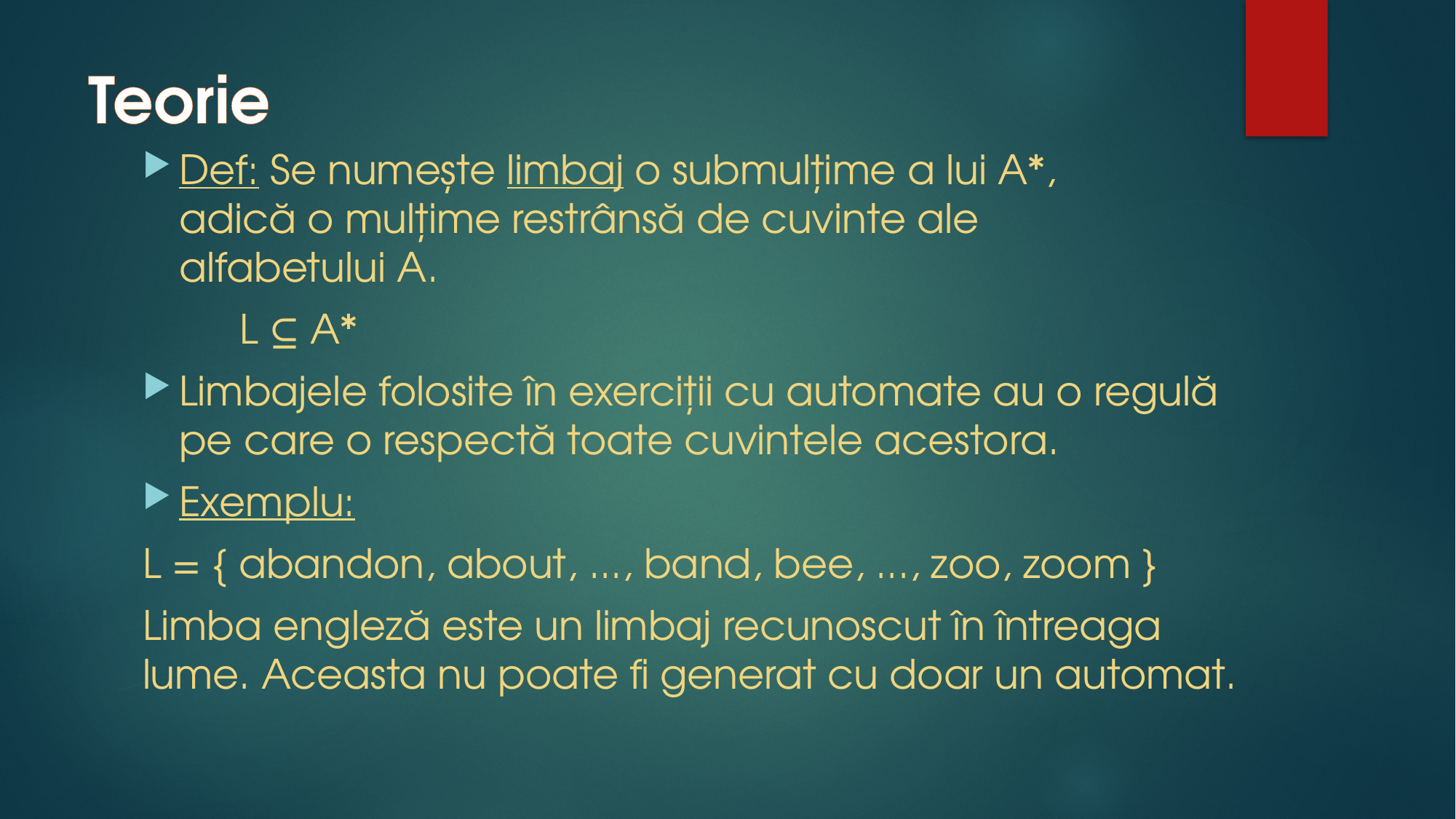

# Teorie
Def: Se numește limbaj o submulțime a lui A*, 				adică o mulțime restrânsă de cuvinte ale 				alfabetului A.
			L ⊆ A*
Limbajele folosite în exerciții cu automate au o regulă pe care o respectă toate cuvintele acestora.
Exemplu:
L = { abandon, about, ..., band, bee, ..., zoo, zoom }
Limba engleză este un limbaj recunoscut în întreaga lume. Aceasta nu poate fi generat cu doar un automat.